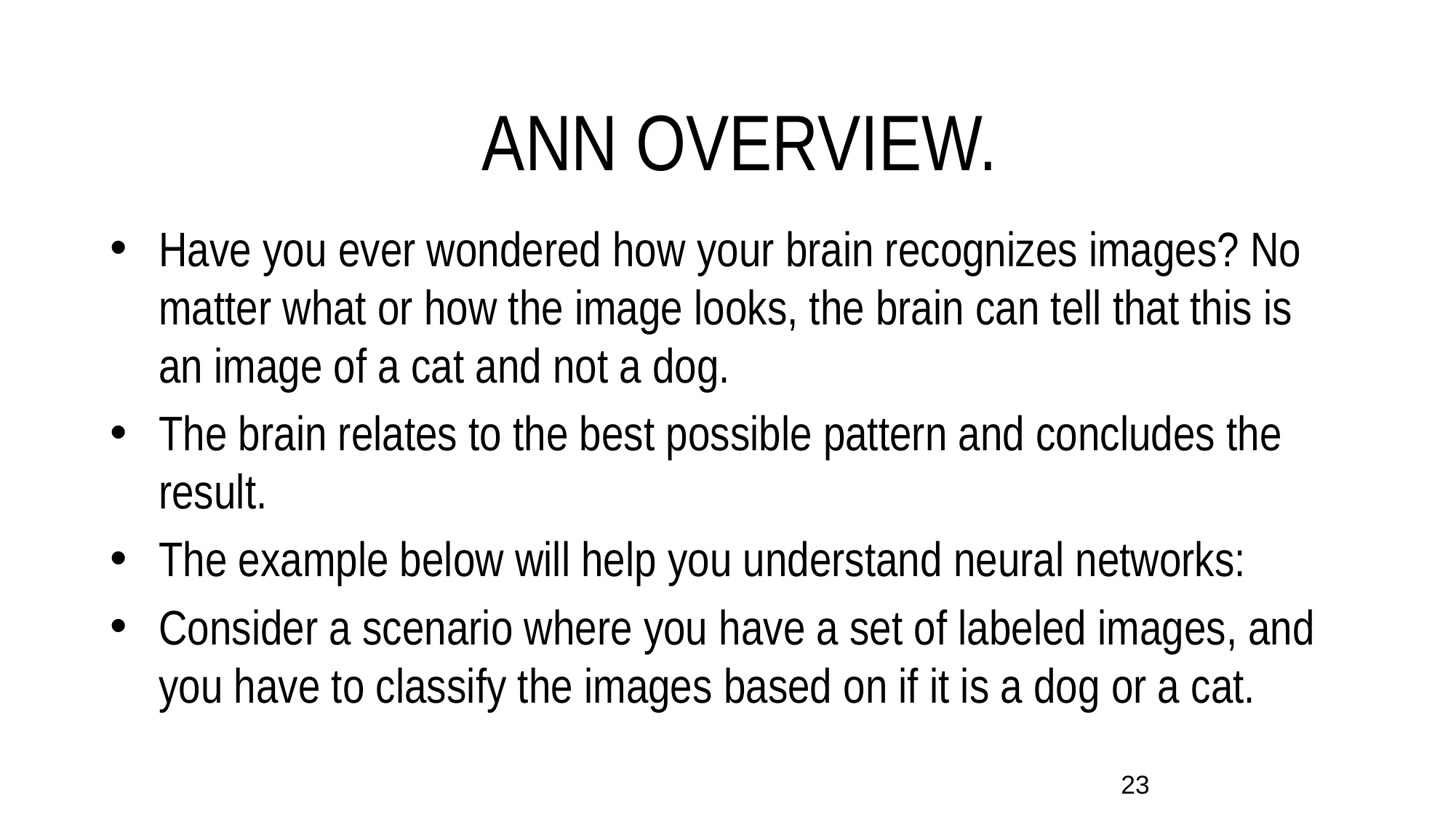

# ANN OVERVIEW.
Have you ever wondered how your brain recognizes images? No matter what or how the image looks, the brain can tell that this is an image of a cat and not a dog.
The brain relates to the best possible pattern and concludes the result.
The example below will help you understand neural networks:
Consider a scenario where you have a set of labeled images, and you have to classify the images based on if it is a dog or a cat.
23